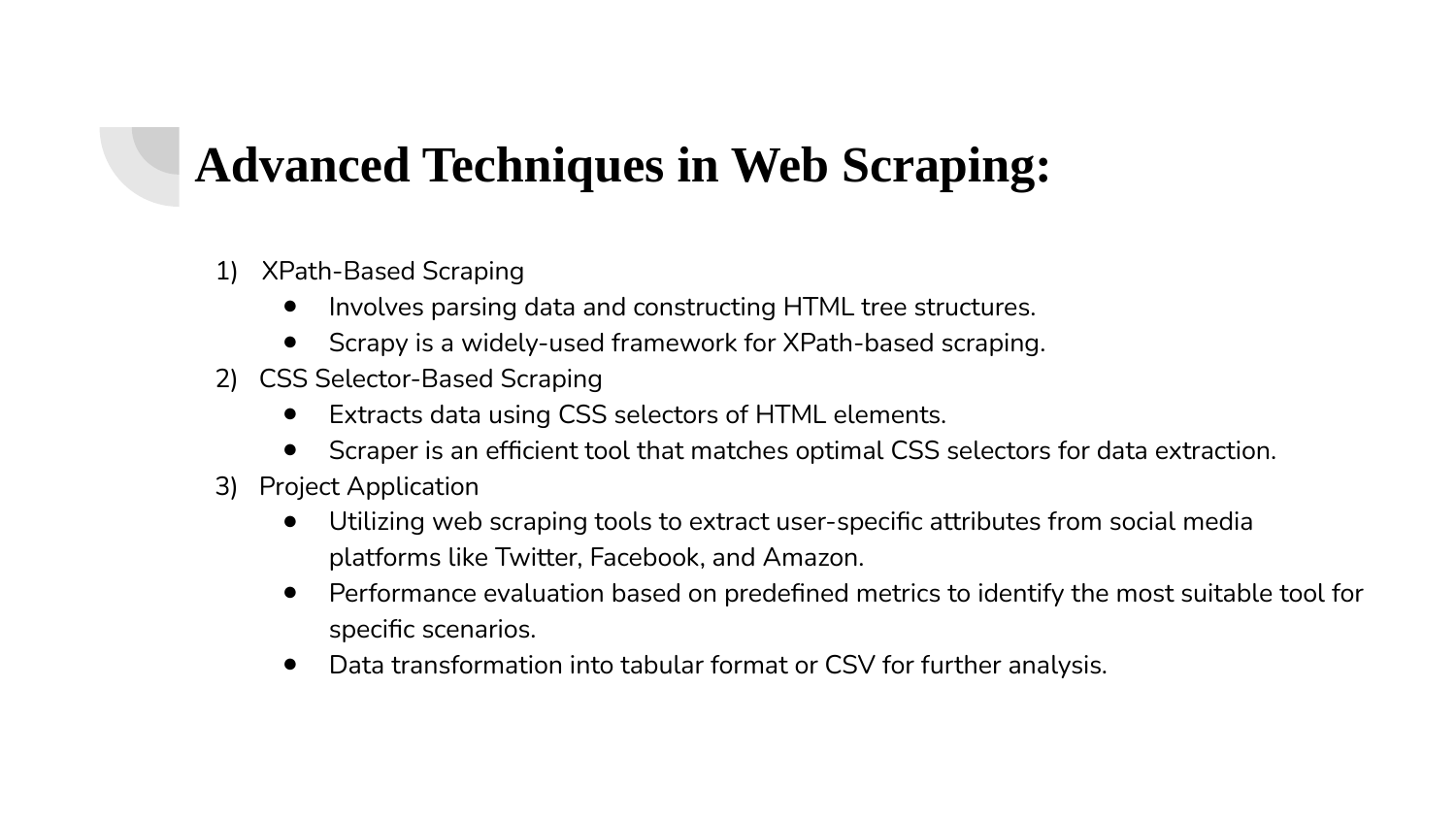

# Advanced Techniques in Web Scraping:
XPath-Based Scraping
Involves parsing data and constructing HTML tree structures.
Scrapy is a widely-used framework for XPath-based scraping.
2)   CSS Selector-Based Scraping
Extracts data using CSS selectors of HTML elements.
Scraper is an efficient tool that matches optimal CSS selectors for data extraction.
3)   Project Application
Utilizing web scraping tools to extract user-specific attributes from social media platforms like Twitter, Facebook, and Amazon.
Performance evaluation based on predefined metrics to identify the most suitable tool for specific scenarios.
Data transformation into tabular format or CSV for further analysis.